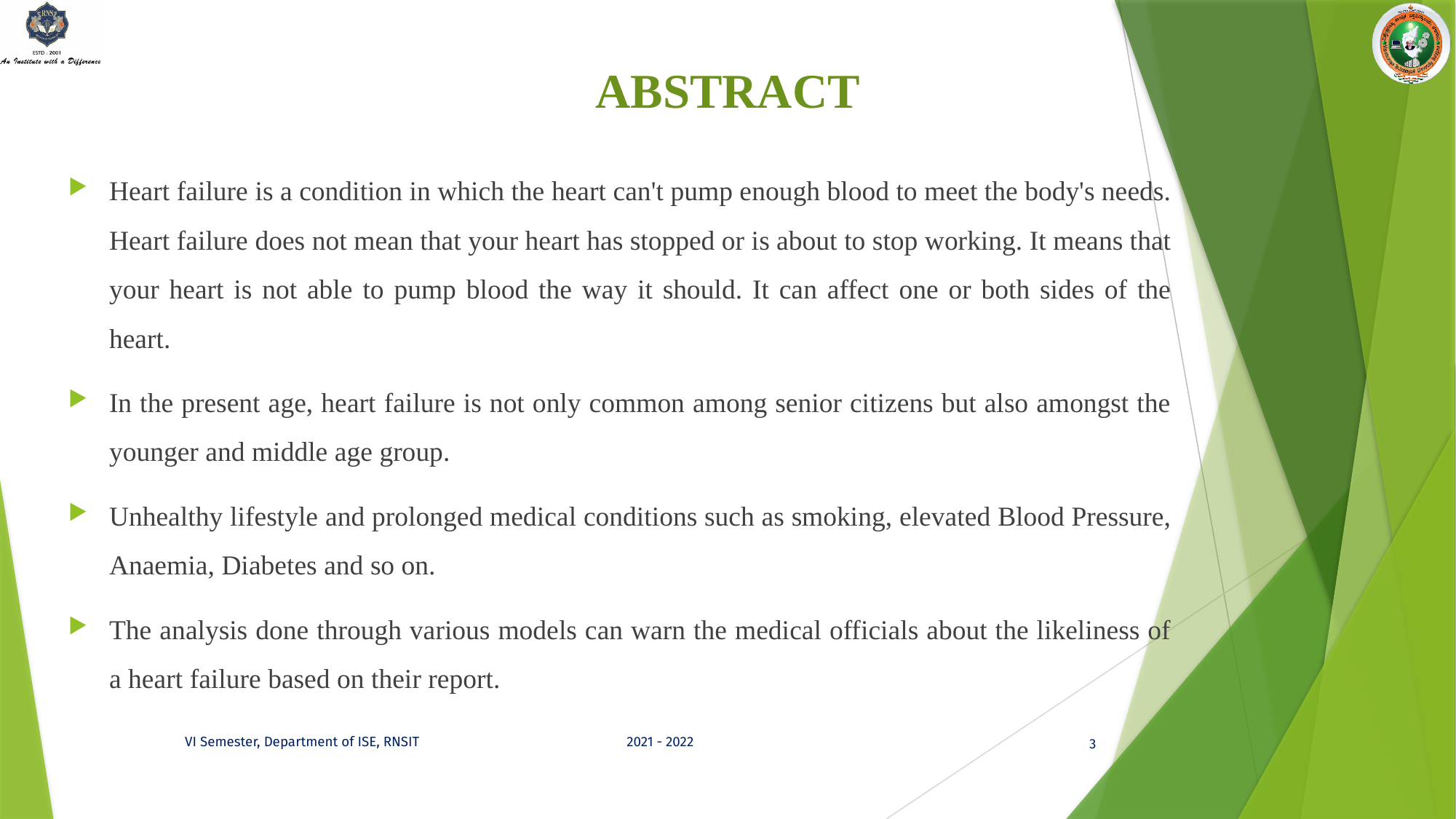

# ABSTRACT
Heart failure is a condition in which the heart can't pump enough blood to meet the body's needs. Heart failure does not mean that your heart has stopped or is about to stop working. It means that your heart is not able to pump blood the way it should. It can affect one or both sides of the heart.
In the present age, heart failure is not only common among senior citizens but also amongst the younger and middle age group.
Unhealthy lifestyle and prolonged medical conditions such as smoking, elevated Blood Pressure, Anaemia, Diabetes and so on.
The analysis done through various models can warn the medical officials about the likeliness of a heart failure based on their report.

2021 - 2022
VI Semester, Department of ISE, RNSIT
3